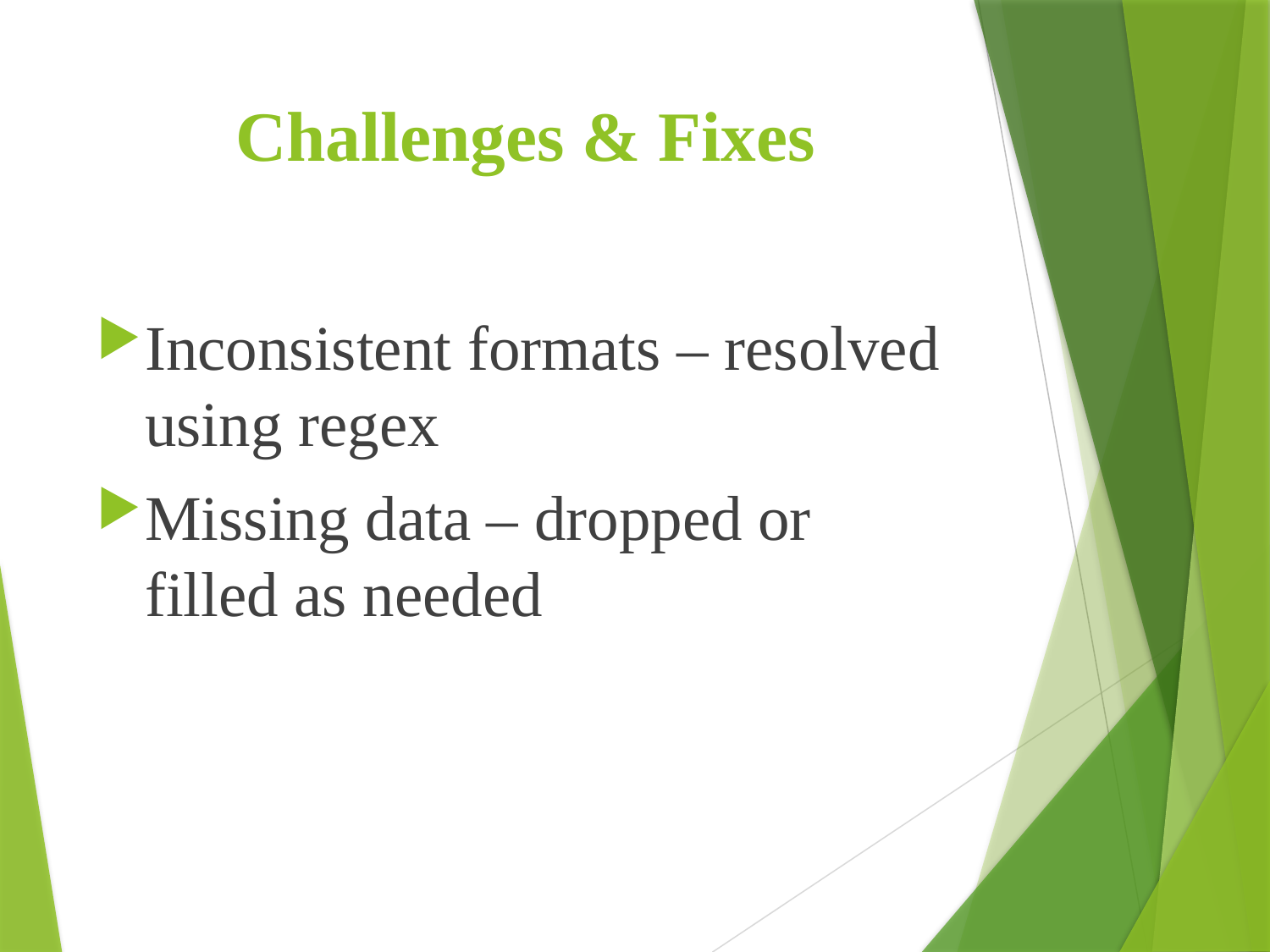

# Challenges & Fixes

Inconsistent formats – resolved using regex
Missing data – dropped or filled as needed